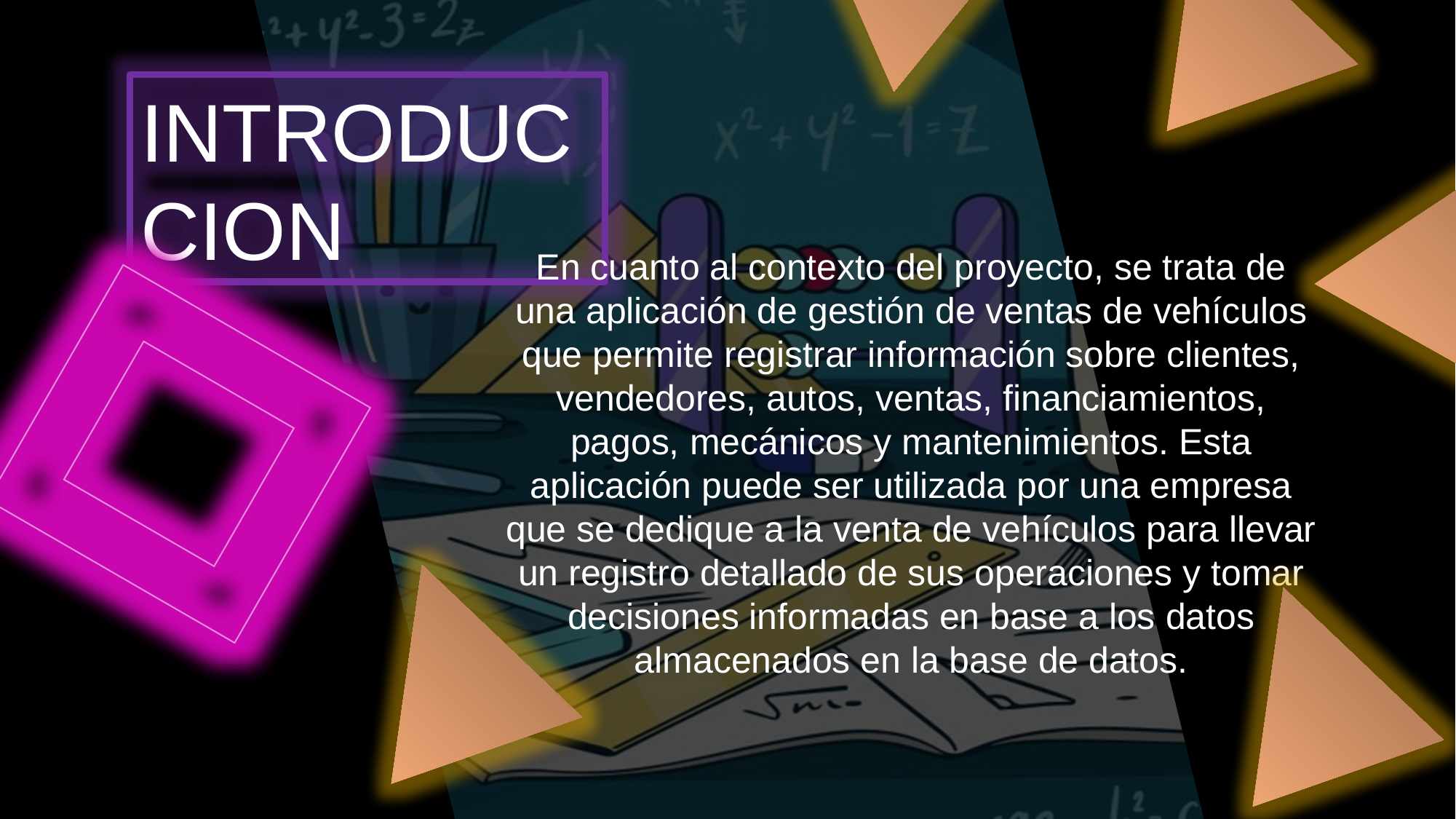

INTRODUCCION

En cuanto al contexto del proyecto, se trata de una aplicación de gestión de ventas de vehículos que permite registrar información sobre clientes, vendedores, autos, ventas, financiamientos, pagos, mecánicos y mantenimientos. Esta aplicación puede ser utilizada por una empresa que se dedique a la venta de vehículos para llevar un registro detallado de sus operaciones y tomar decisiones informadas en base a los datos almacenados en la base de datos.